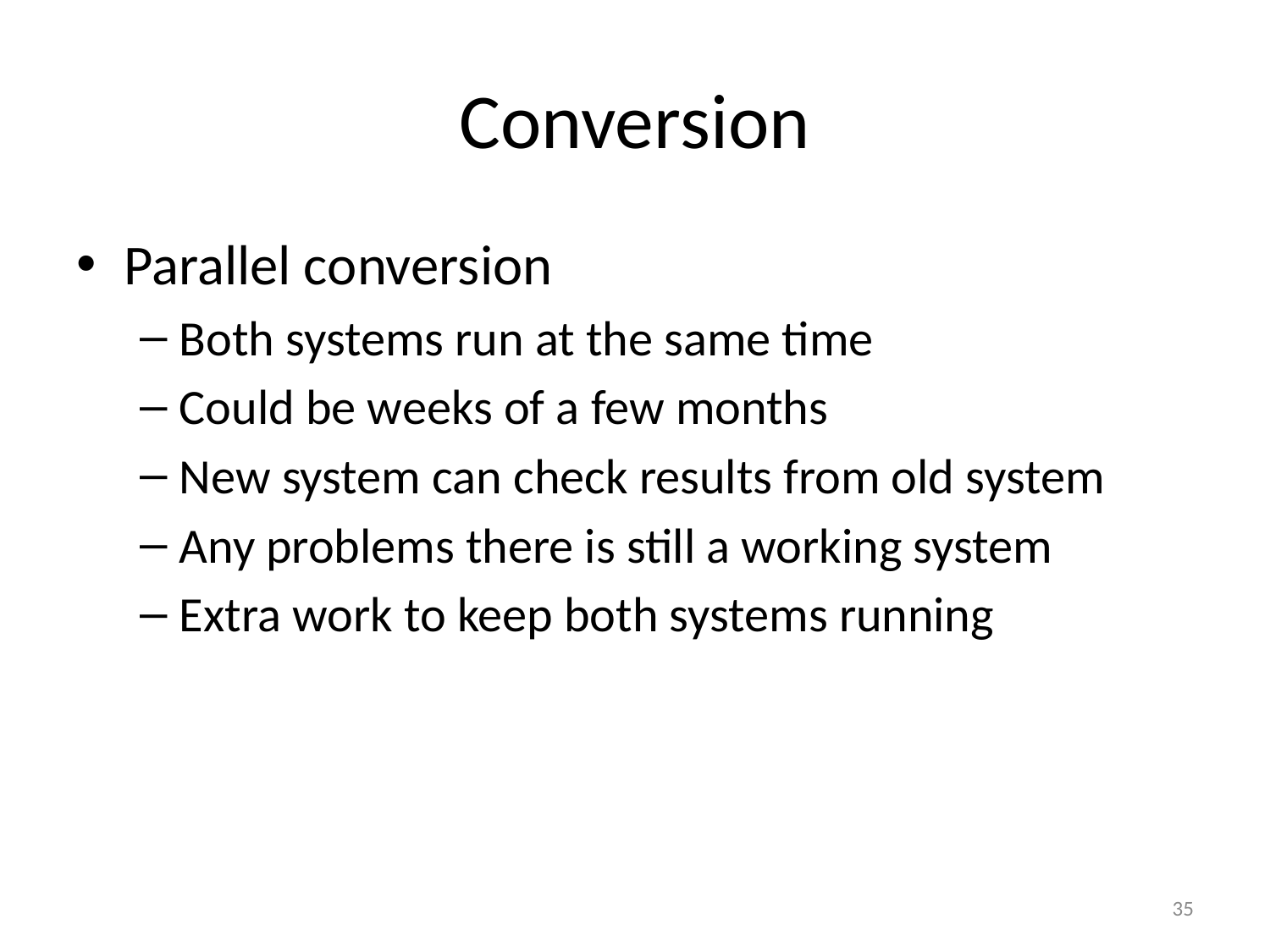

# Conversion
Parallel conversion
Both systems run at the same time
Could be weeks of a few months
New system can check results from old system
Any problems there is still a working system
Extra work to keep both systems running

35